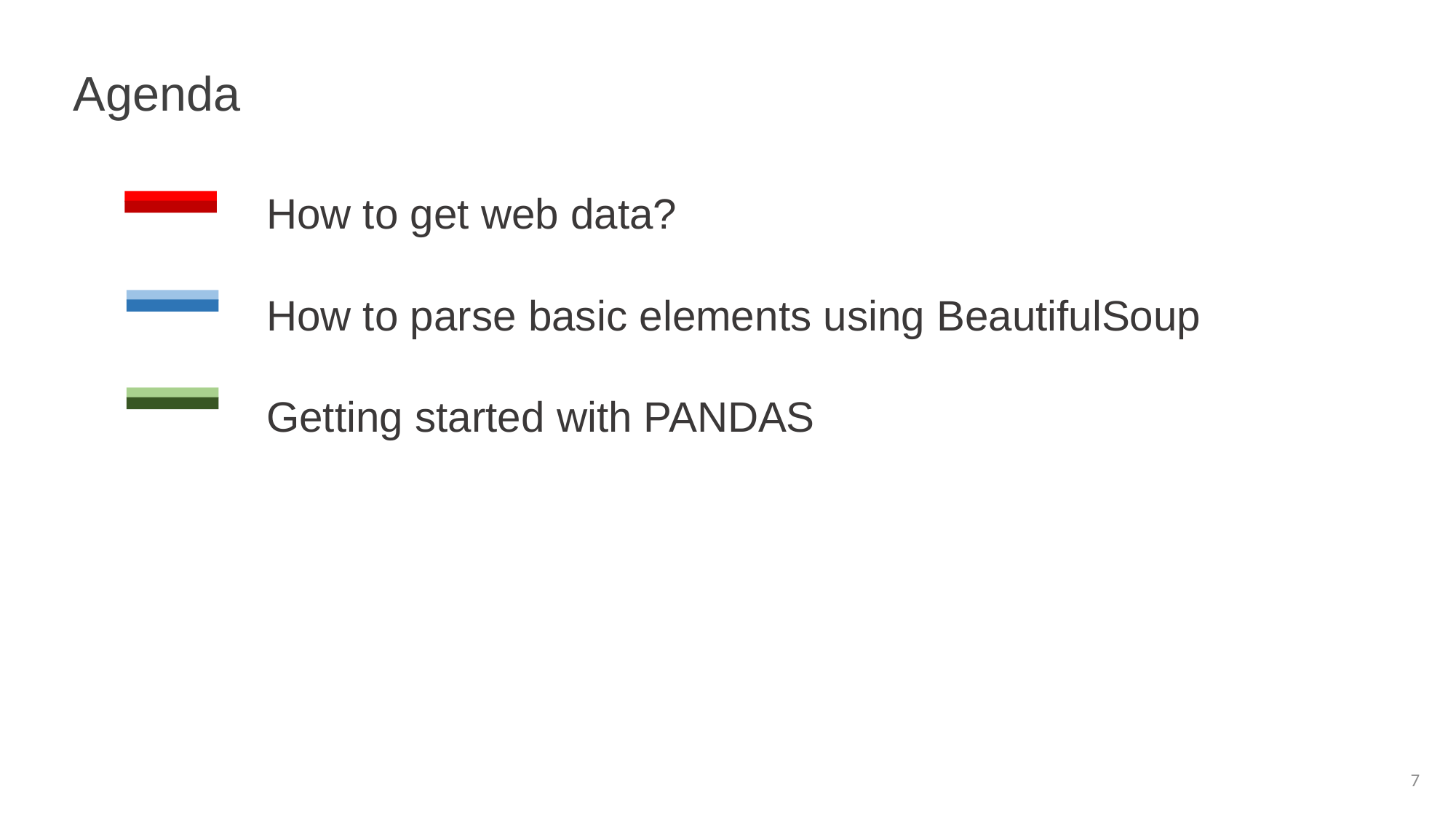

Agenda
How to get web data?
How to parse basic elements using BeautifulSoup
Getting started with PANDAS

7